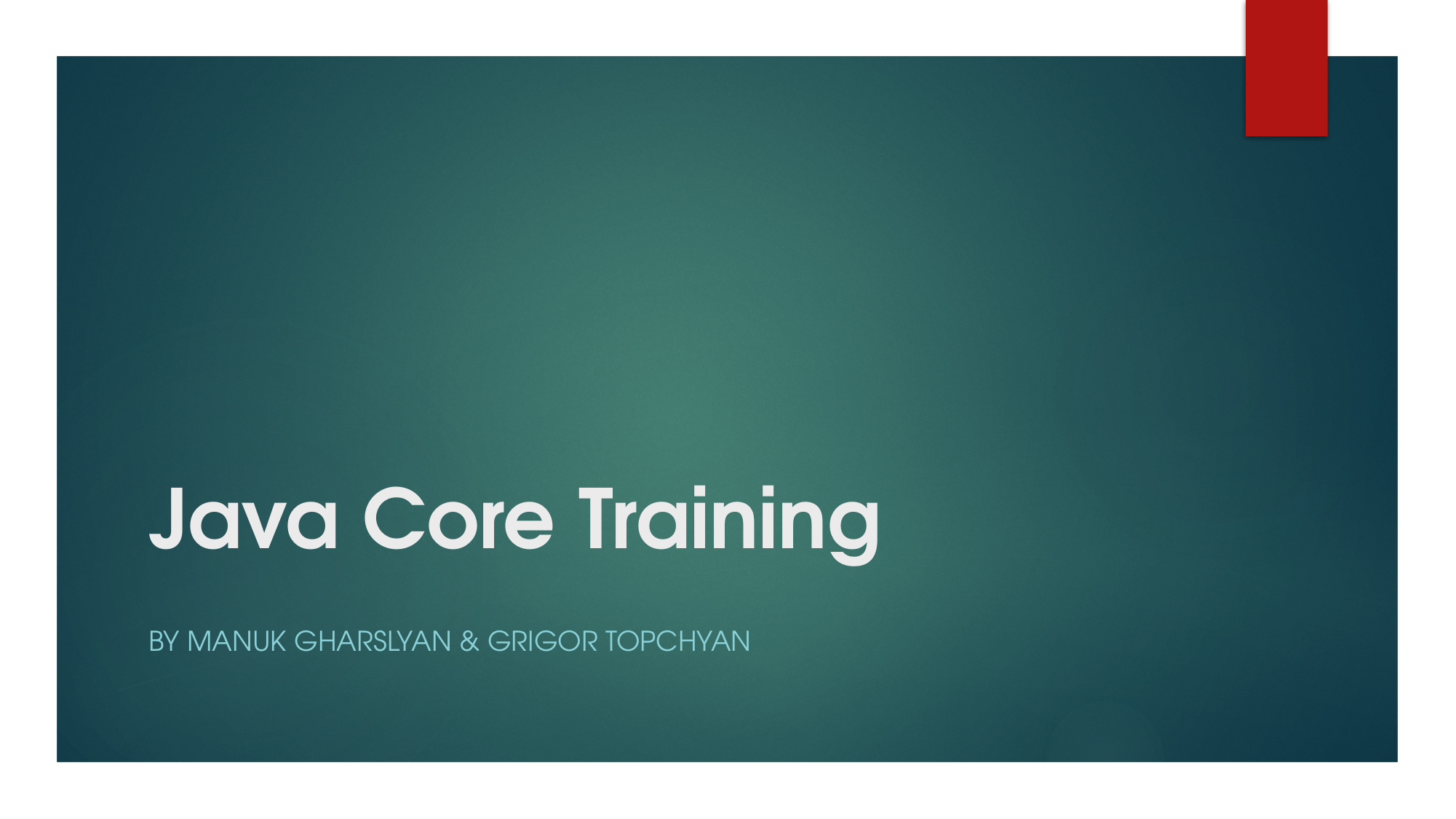

# Java Core Training

By Manuk Gharslyan & Grigor Topchyan